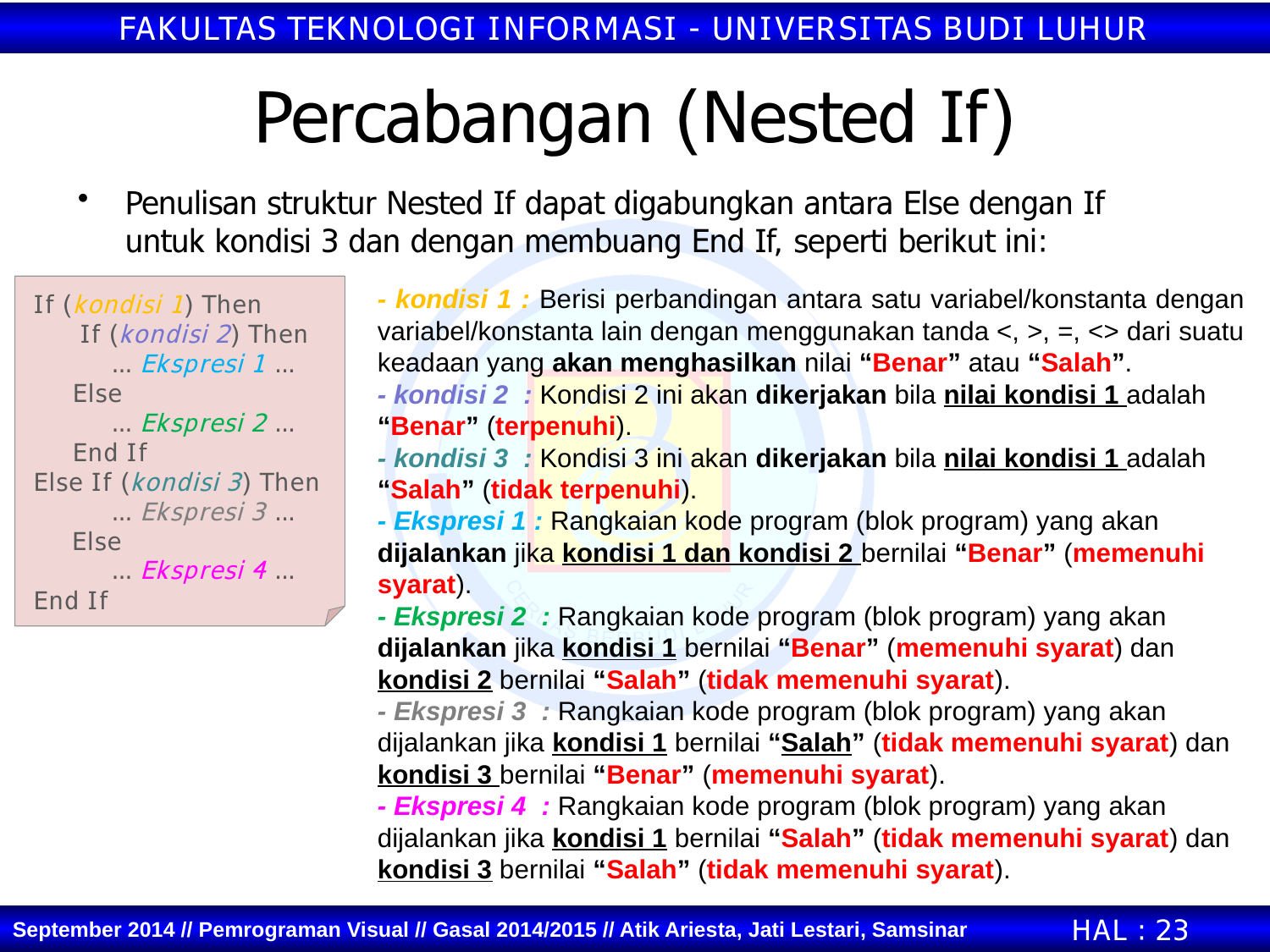

# Percabangan (Nested If)
Penulisan struktur Nested If dapat digabungkan antara Else dengan If untuk kondisi 3 dan dengan membuang End If, seperti berikut ini:
If (kondisi 1) Then
      If (kondisi 2) Then
          … Ekspresi 1 …
     Else
          … Ekspresi 2 …
     End If
Else If (kondisi 3) Then
          … Ekspresi 3 …
     Else
          … Ekspresi 4 …
End If
- kondisi 1 : Berisi perbandingan antara satu variabel/konstanta dengan variabel/konstanta lain dengan menggunakan tanda <, >, =, <> dari suatu keadaan yang akan menghasilkan nilai “Benar” atau “Salah”.
- kondisi 2  : Kondisi 2 ini akan dikerjakan bila nilai kondisi 1 adalah “Benar” (terpenuhi).
- kondisi 3  : Kondisi 3 ini akan dikerjakan bila nilai kondisi 1 adalah “Salah” (tidak terpenuhi).
- Ekspresi 1 : Rangkaian kode program (blok program) yang akan dijalankan jika kondisi 1 dan kondisi 2 bernilai “Benar” (memenuhi syarat).
- Ekspresi 2  : Rangkaian kode program (blok program) yang akan dijalankan jika kondisi 1 bernilai “Benar” (memenuhi syarat) dan kondisi 2 bernilai “Salah” (tidak memenuhi syarat).
- Ekspresi 3  : Rangkaian kode program (blok program) yang akan dijalankan jika kondisi 1 bernilai “Salah” (tidak memenuhi syarat) dan kondisi 3 bernilai “Benar” (memenuhi syarat).
- Ekspresi 4  : Rangkaian kode program (blok program) yang akan dijalankan jika kondisi 1 bernilai “Salah” (tidak memenuhi syarat) dan kondisi 3 bernilai “Salah” (tidak memenuhi syarat).